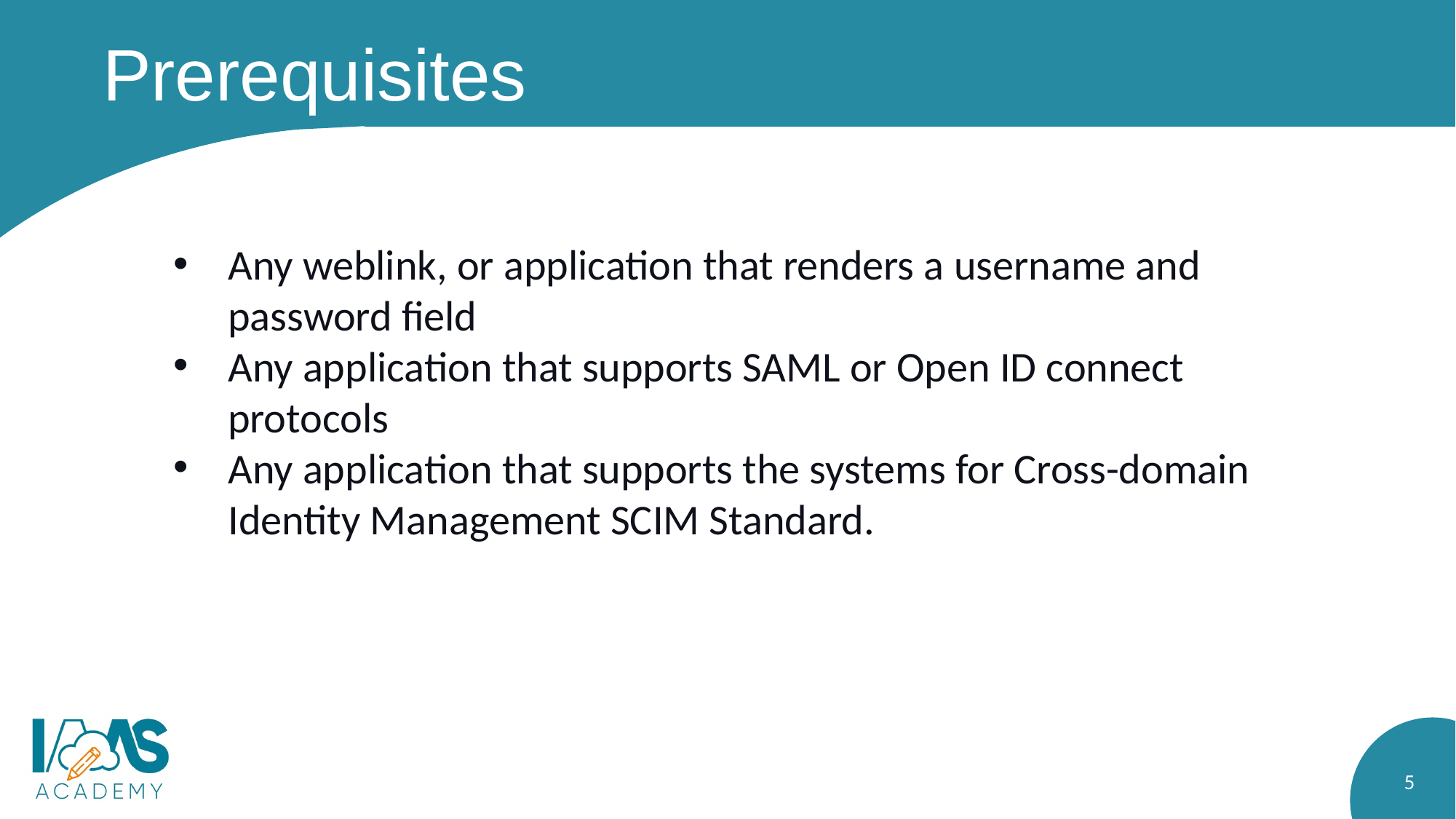

# Prerequisites
Any weblink, or application that renders a username and password field
Any application that supports SAML or Open ID connect protocols
Any application that supports the systems for Cross-domain Identity Management SCIM Standard.
5